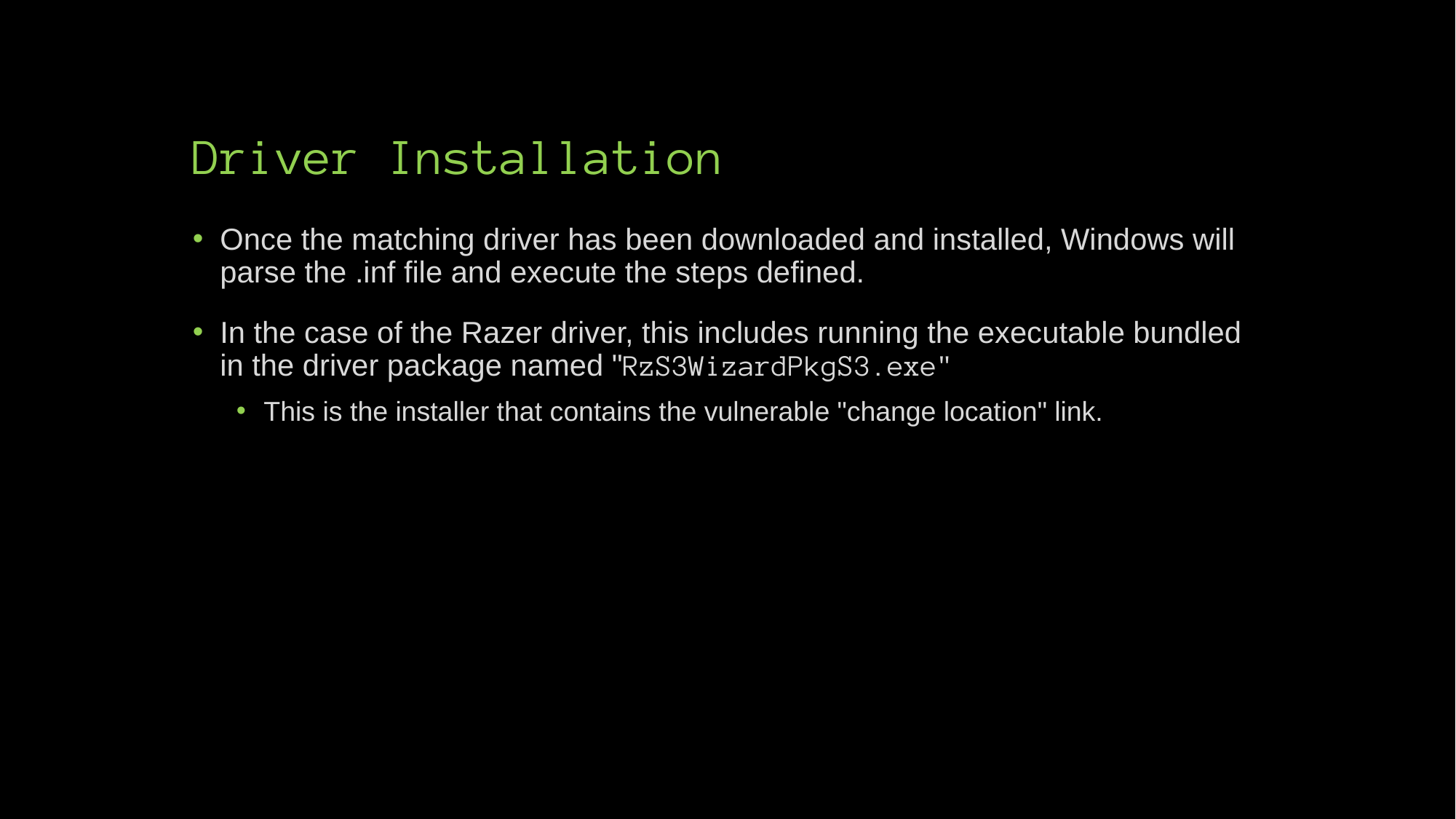

# Driver Installation
Once the matching driver has been downloaded and installed, Windows will parse the .inf file and execute the steps defined.
In the case of the Razer driver, this includes running the executable bundled in the driver package named "RzS3WizardPkgS3.exe"
This is the installer that contains the vulnerable "change location" link.